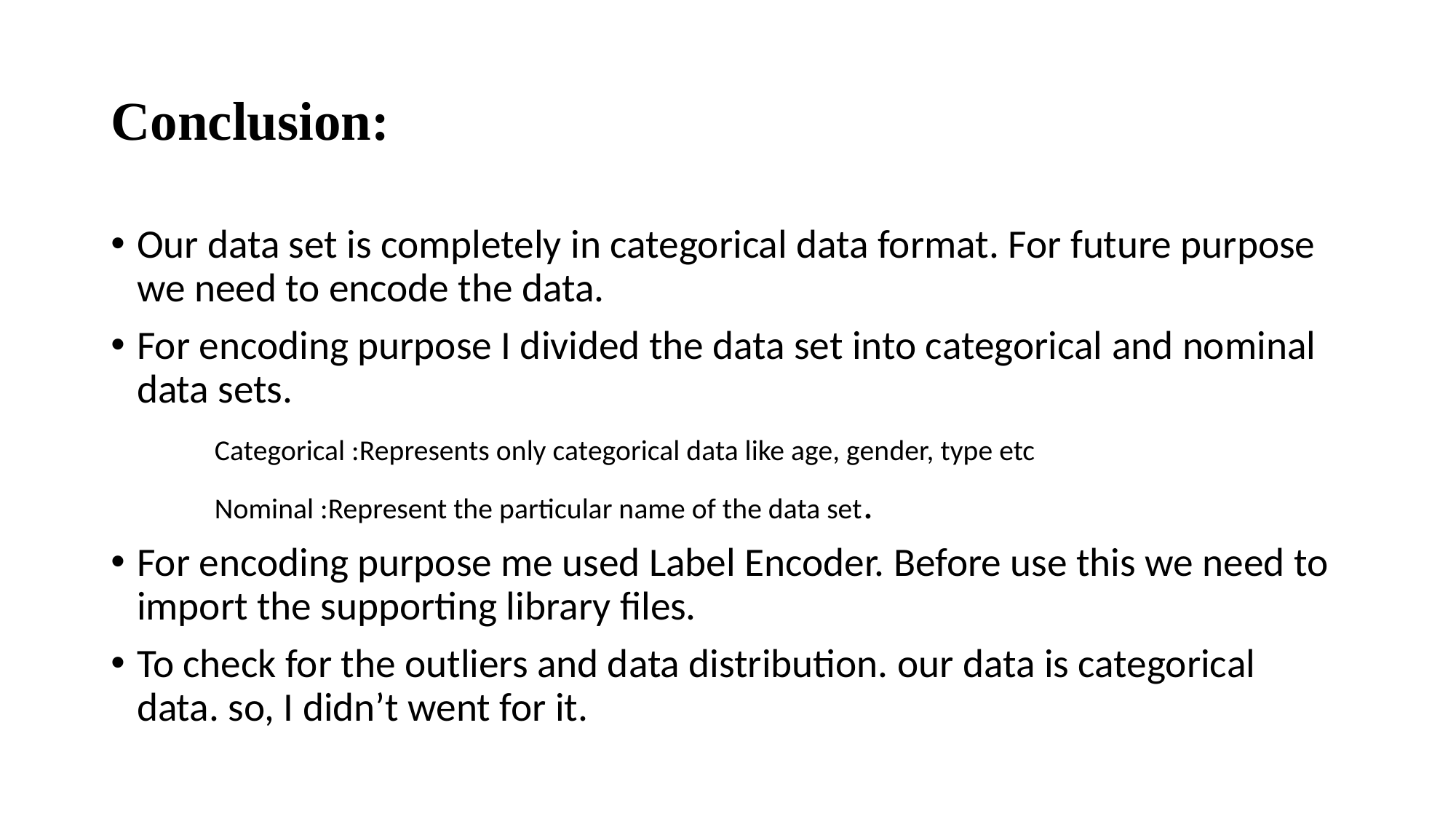

# Conclusion:
Our data set is completely in categorical data format. For future purpose we need to encode the data.
For encoding purpose I divided the data set into categorical and nominal data sets.
	Categorical :Represents only categorical data like age, gender, type etc
	Nominal :Represent the particular name of the data set.
For encoding purpose me used Label Encoder. Before use this we need to import the supporting library files.
To check for the outliers and data distribution. our data is categorical data. so, I didn’t went for it.